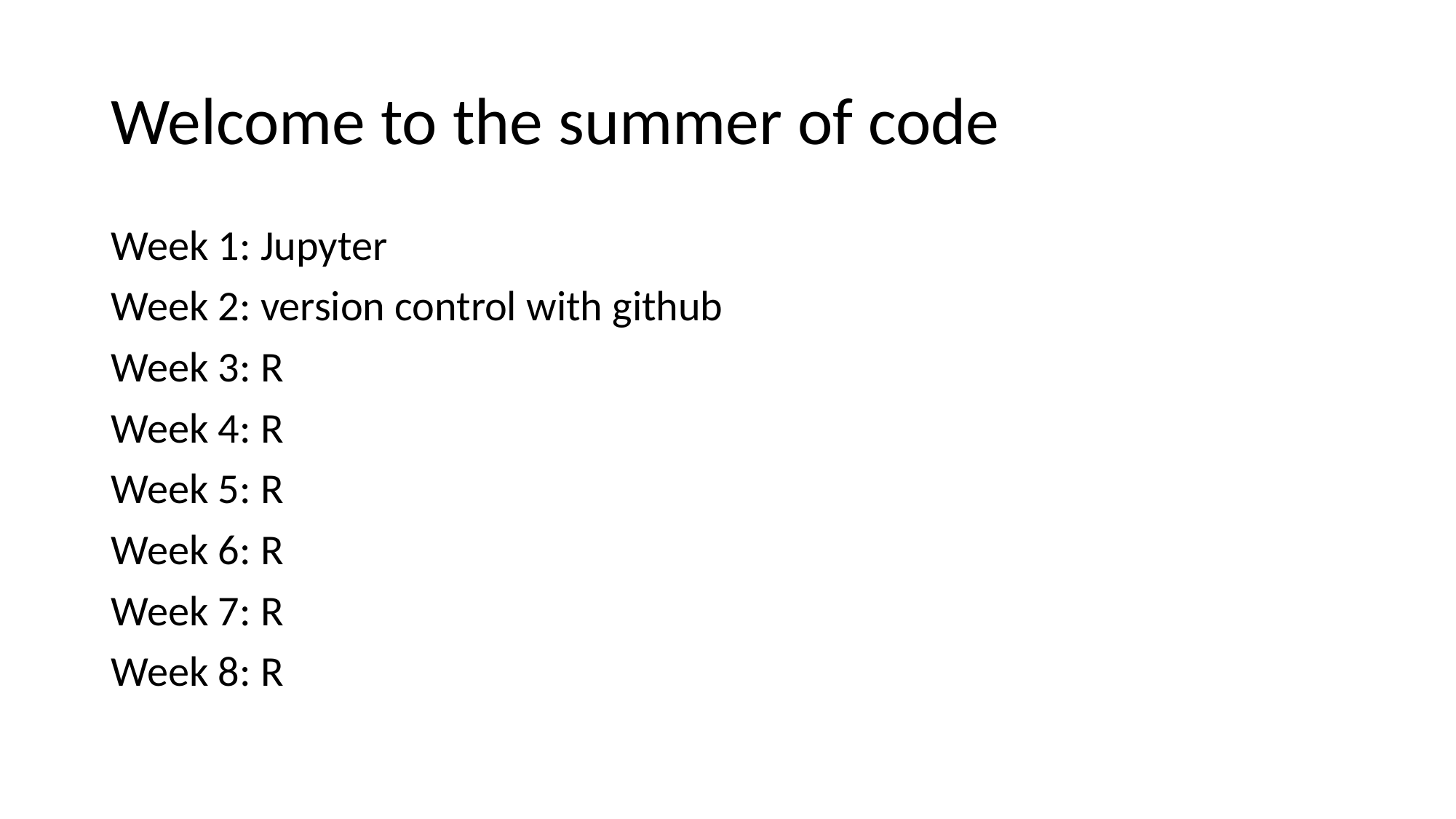

# Welcome to the summer of code
Week 1: Jupyter
Week 2: version control with github
Week 3: R
Week 4: R
Week 5: R
Week 6: R
Week 7: R
Week 8: R